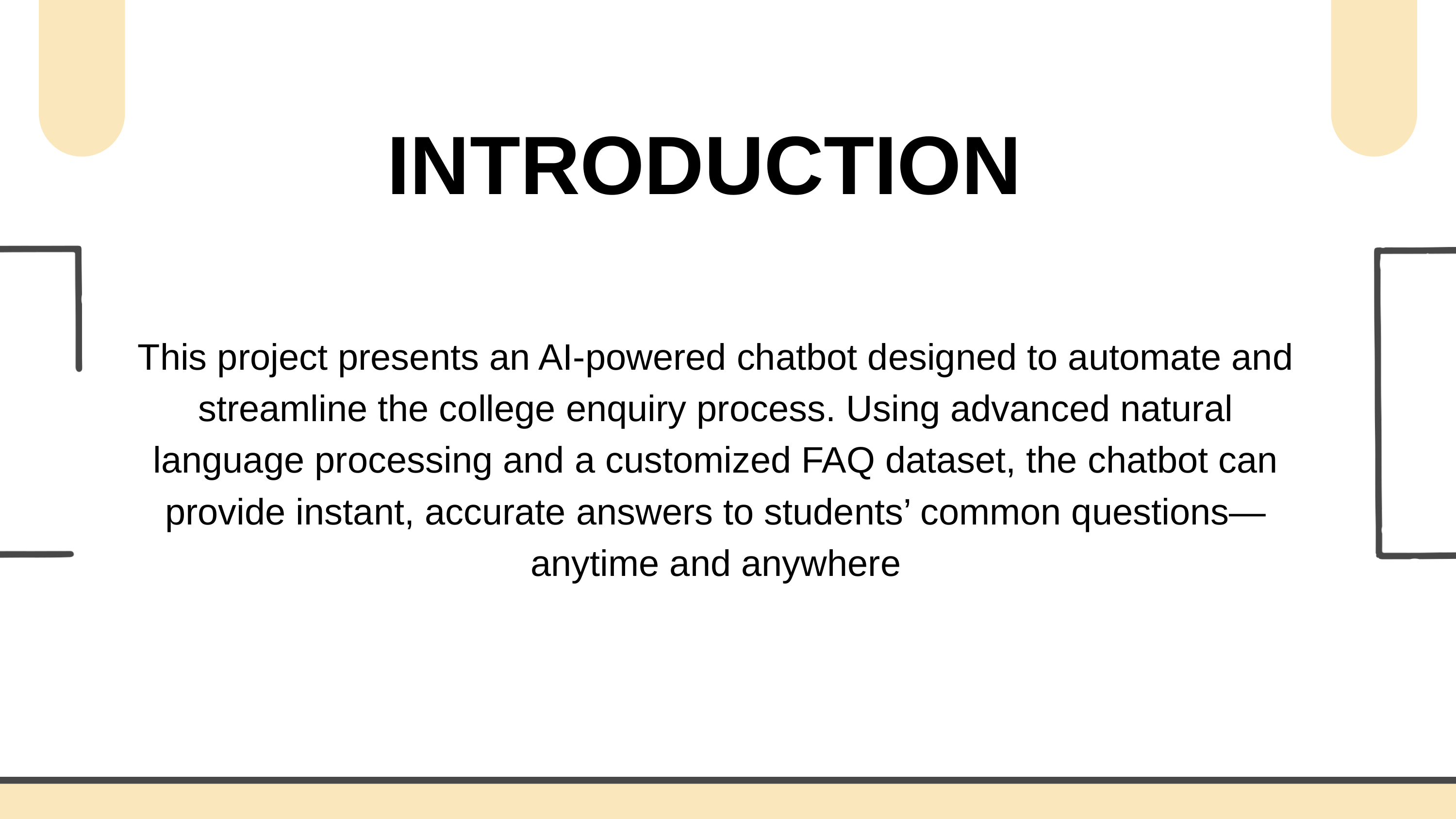

INTRODUCTION

This project presents an AI-powered chatbot designed to automate and streamline the college enquiry process. Using advanced natural language processing and a customized FAQ dataset, the chatbot can provide instant, accurate answers to students’ common questions—anytime and anywhere